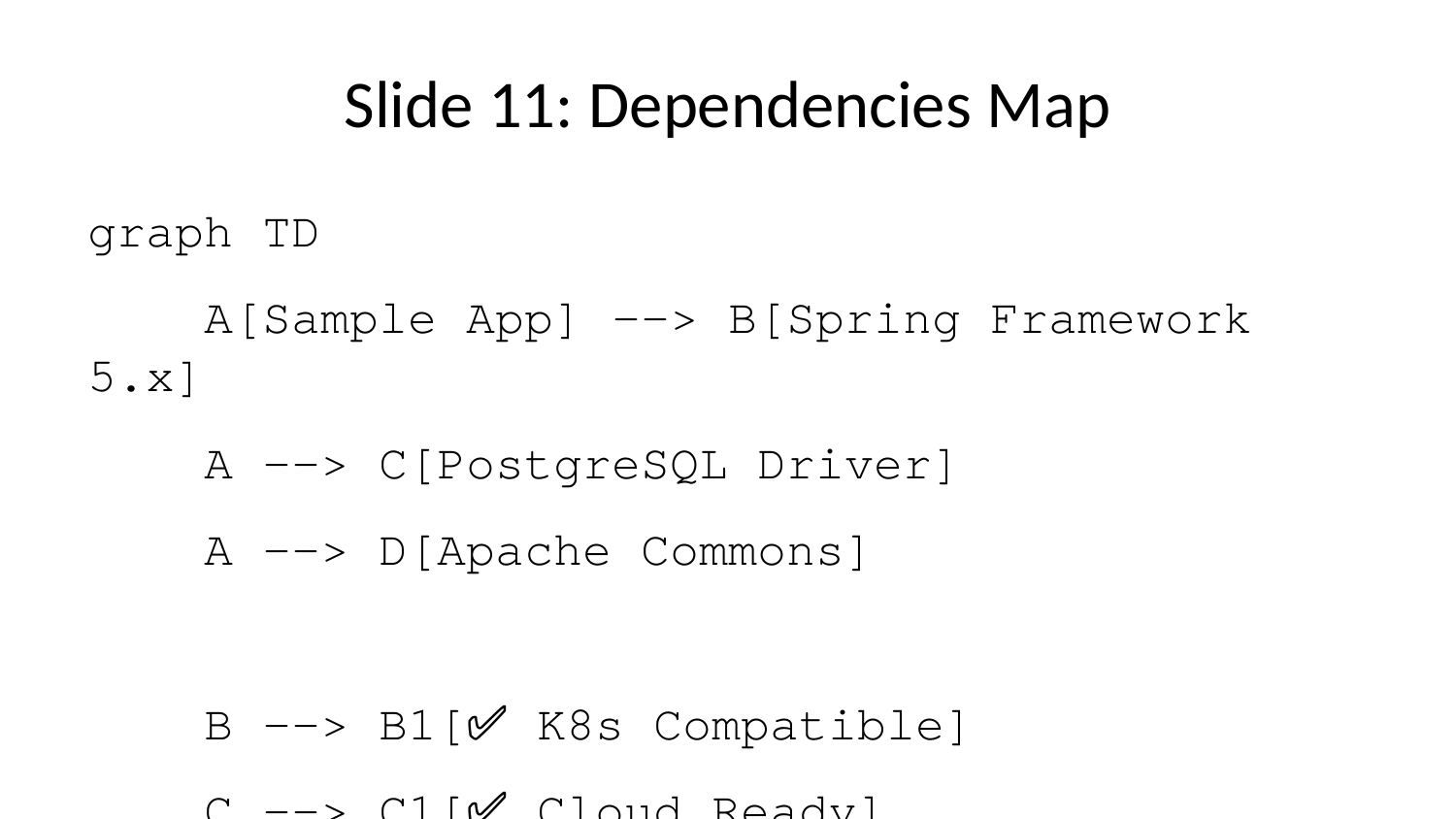

# Slide 11: Dependencies Map
graph TD
    A[Sample App] --> B[Spring Framework 5.x]
    A --> C[PostgreSQL Driver]
    A --> D[Apache Commons]

    B --> B1[✅ K8s Compatible]
    C --> C1[✅ Cloud Ready]
    D --> D2[⚠️ Version Update Needed]

    E[External APIs] --> E1[Payment Service]
    E --> E2[User Management]

    E1 --> E11[🔄 Requires Config]
    E2 --> E21[✅ Ready]

    style B1 fill:#90EE90
    style C1 fill:#90EE90
    style D2 fill:#FFE4B5
    style E21 fill:#90EE90
    style E11 fill:#ADD8E6